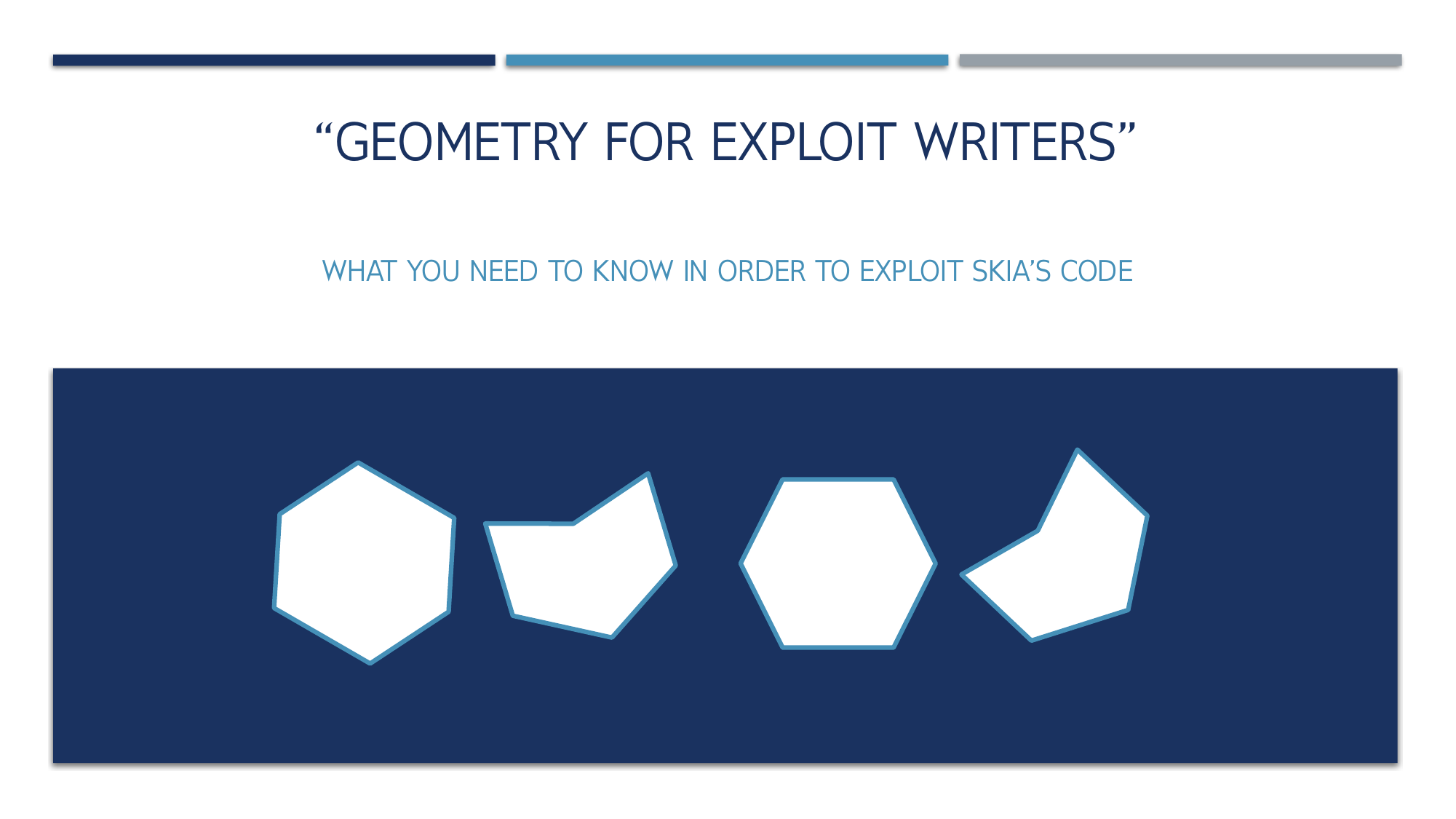

# “geometry for exploit writers”

What you need to know in order to exploit skia’s code